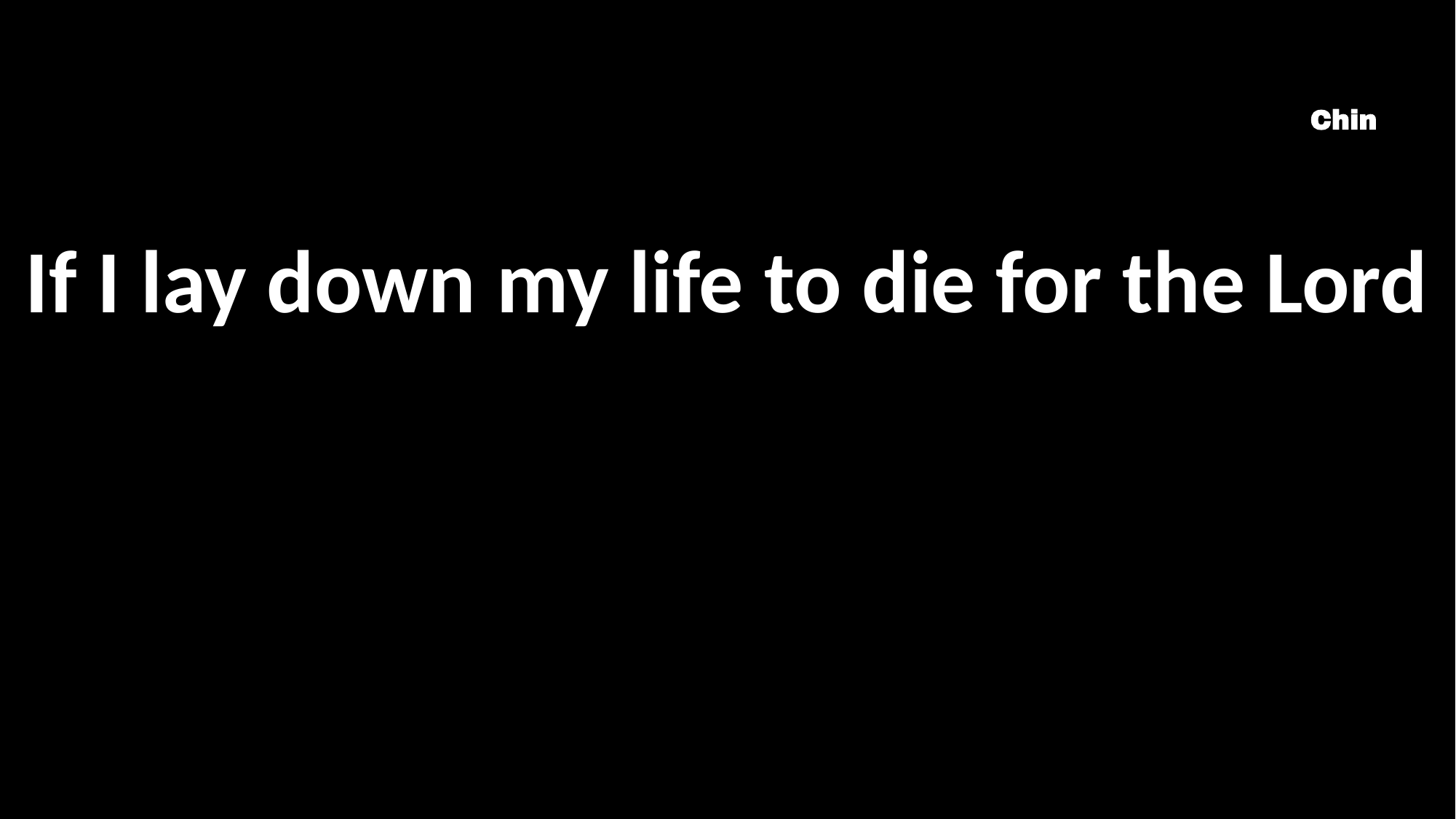

If I lay down my life to die for the Lord
Chin